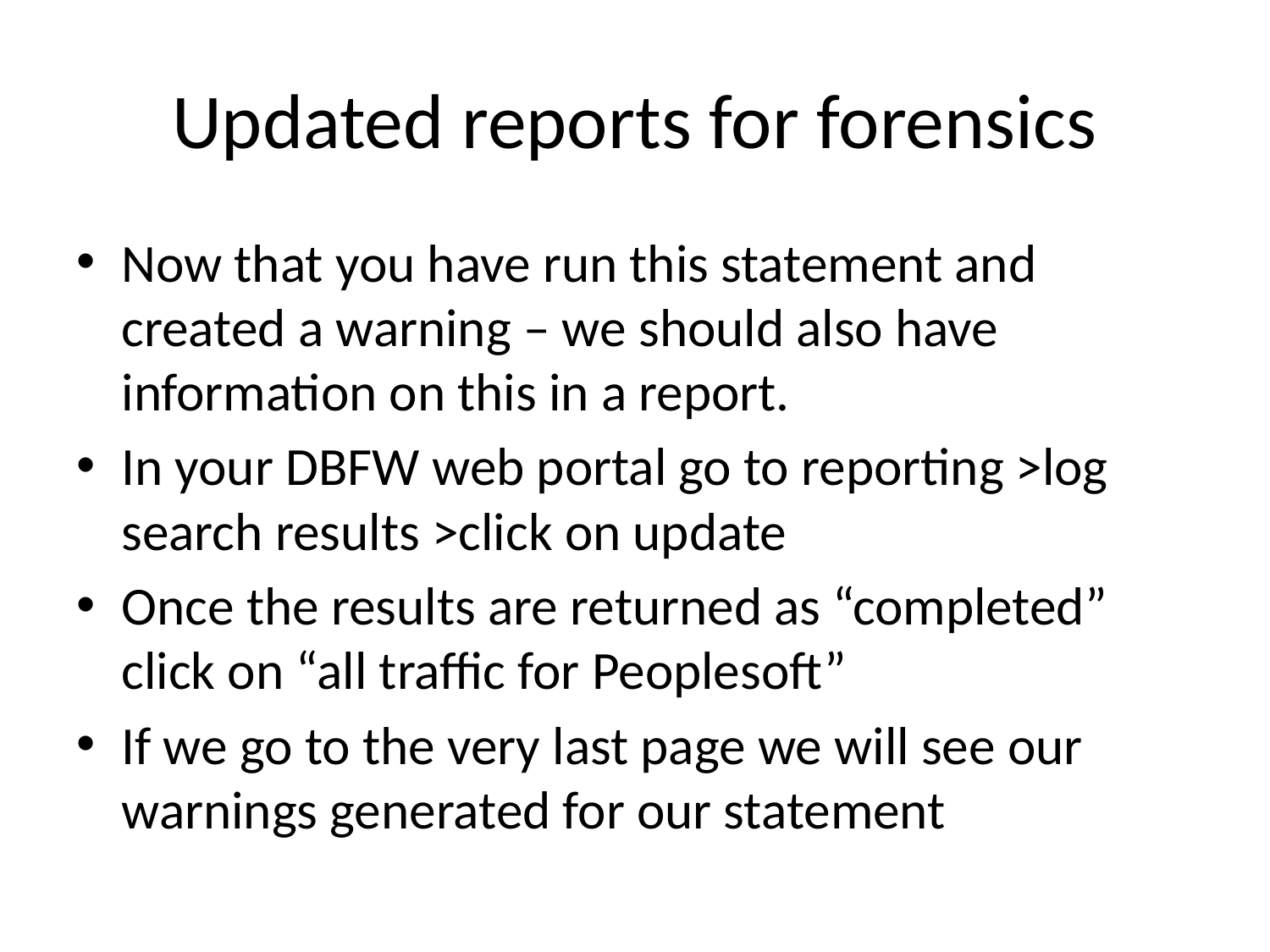

# Updated reports for forensics
Now that you have run this statement and created a warning – we should also have information on this in a report.
In your DBFW web portal go to reporting >log search results >click on update
Once the results are returned as “completed” click on “all traffic for Peoplesoft”
If we go to the very last page we will see our warnings generated for our statement